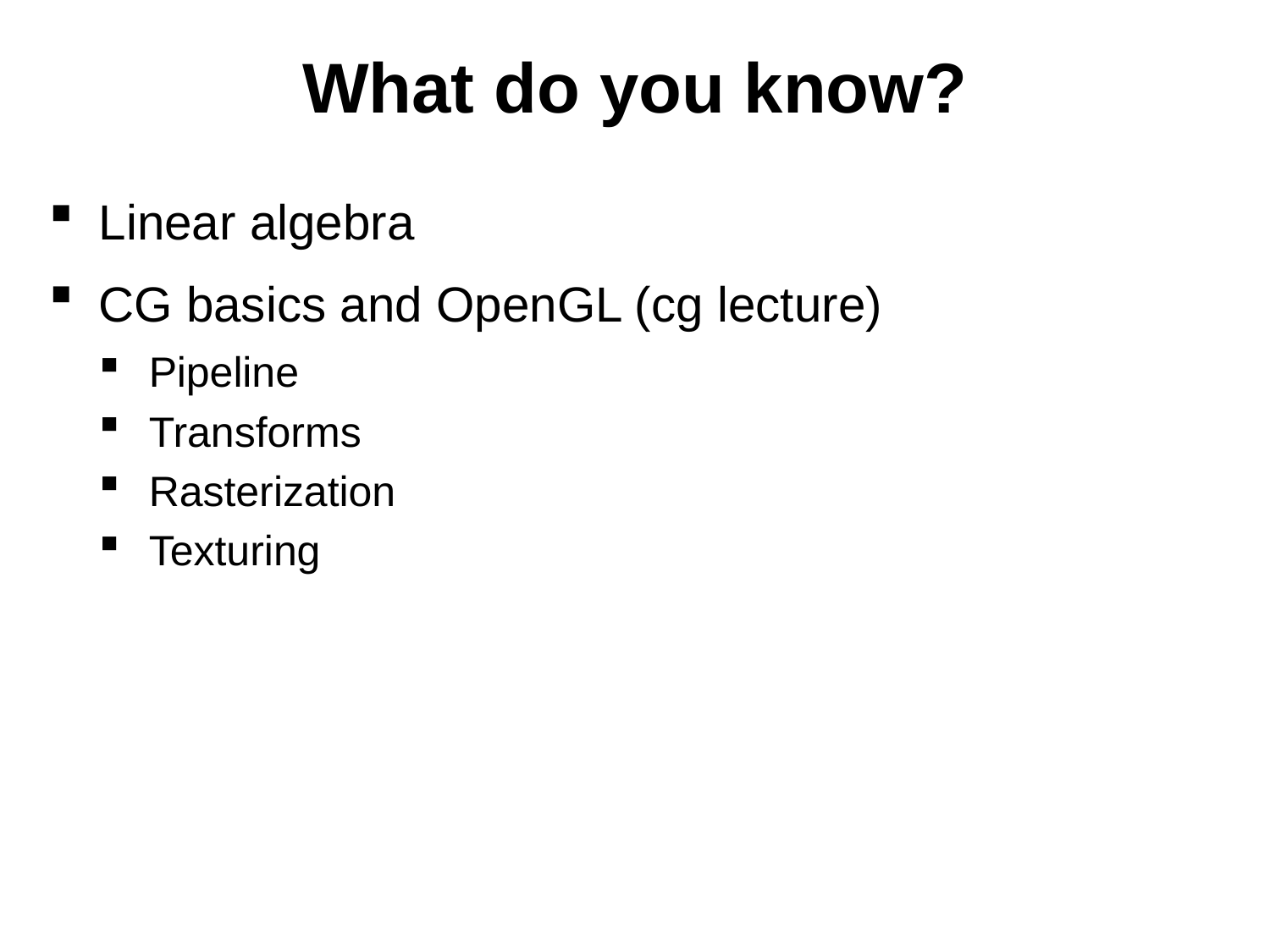

# What do you know?
Linear algebra
CG basics and OpenGL (cg lecture)
Pipeline
Transforms
Rasterization
Texturing